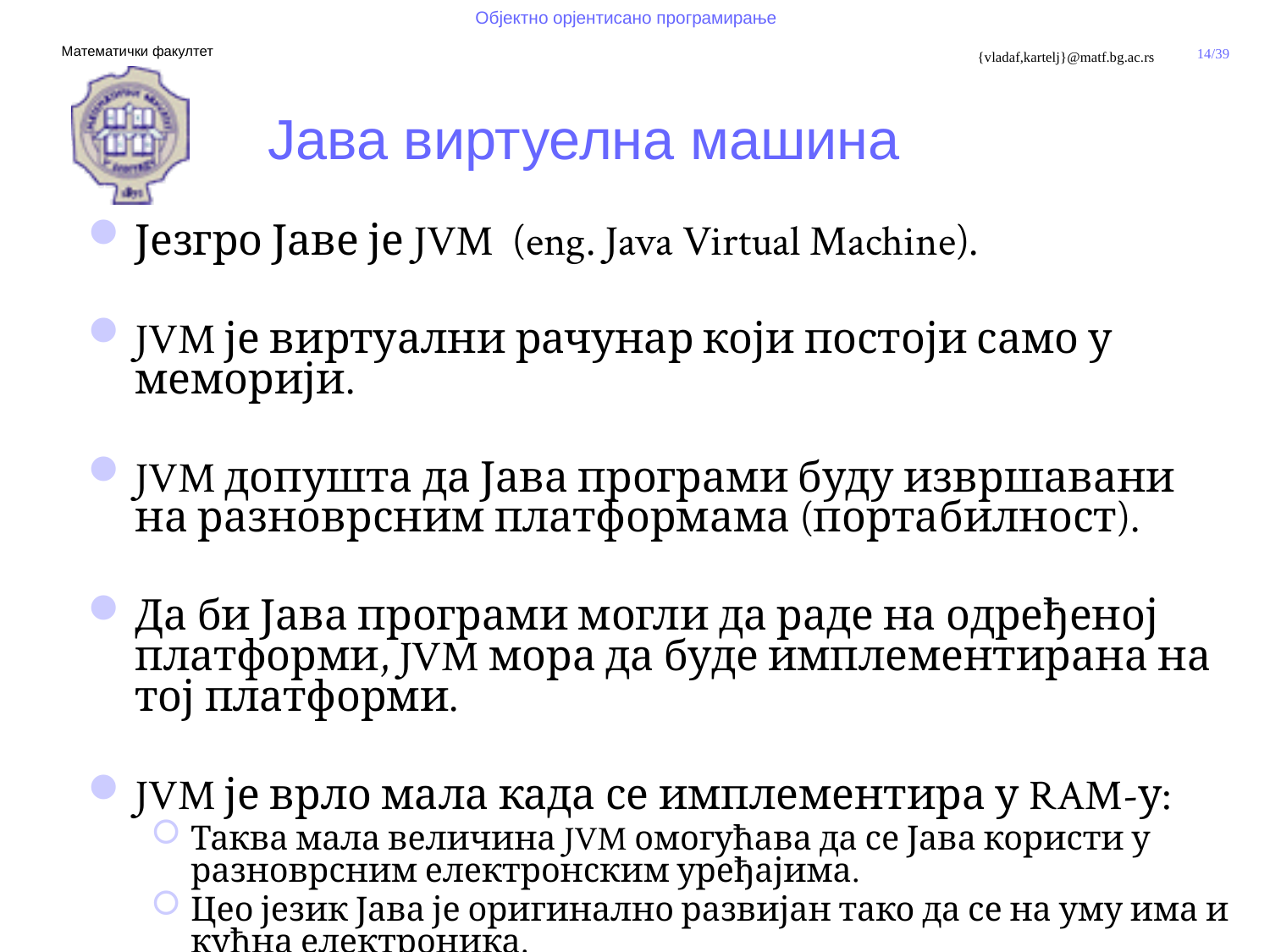

# Јава виртуелна машина
Језгро Јаве је JVM  (eng. Java Virtual Machine).

JVM је виртуални рачунар који постоји само у меморији.

JVM допушта да Јава програми буду извршавани
на разноврсним платформама (портабилност).

Да би Јава програми могли да раде на одређеној платформи, JVM мора да буде имплементирана на тој платформи.

JVM је врло мала када се имплементира у RAM-у:
Таква мала величина JVM омогућава да се Јава користи у разноврсним електронским уређајима.
Цео језик Јава је оригинално развијан тако да се на уму има и кућна електроника.